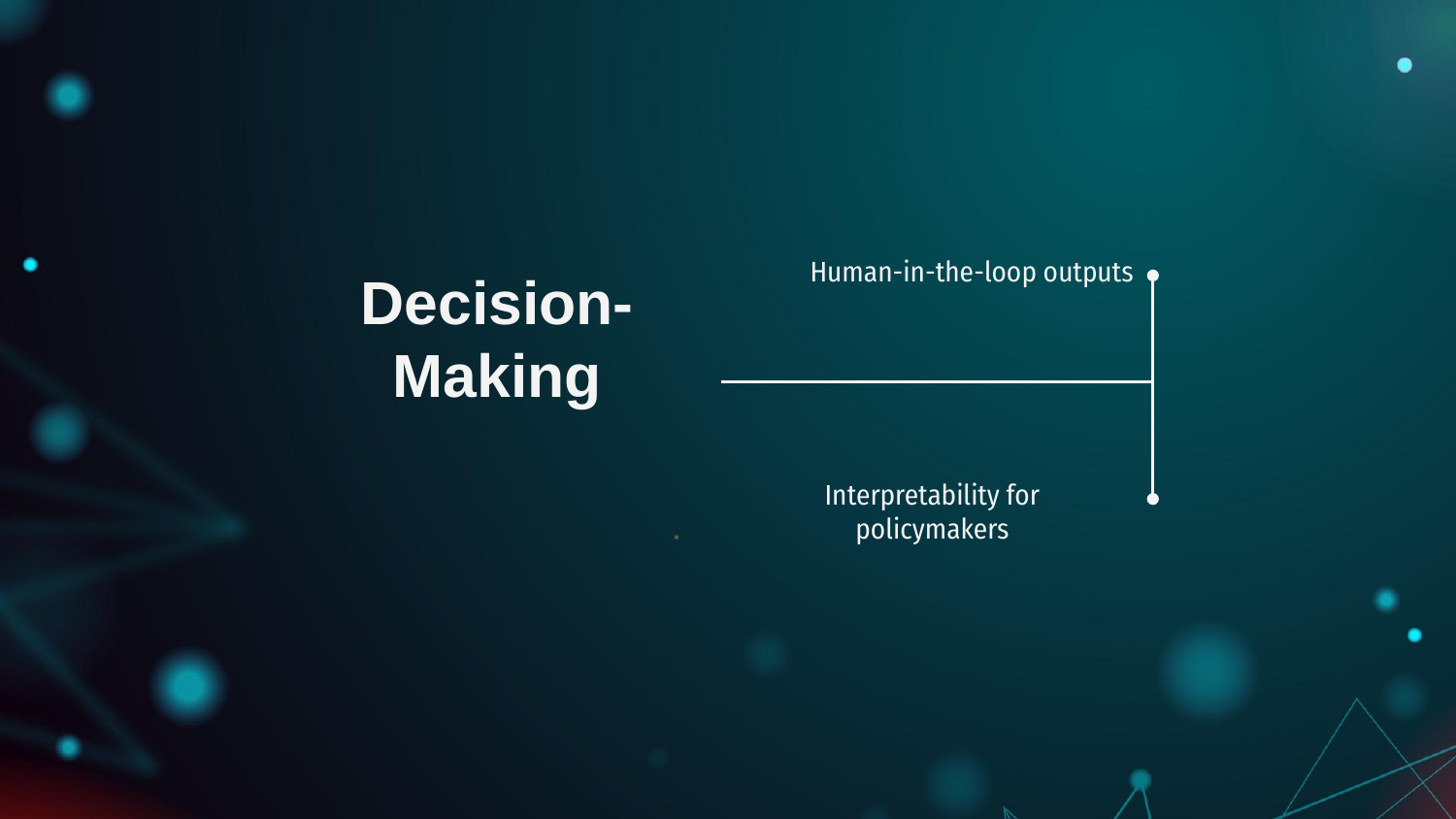

#

Human-in-the-loop outputs
Decision-Making

Interpretability for policymakers